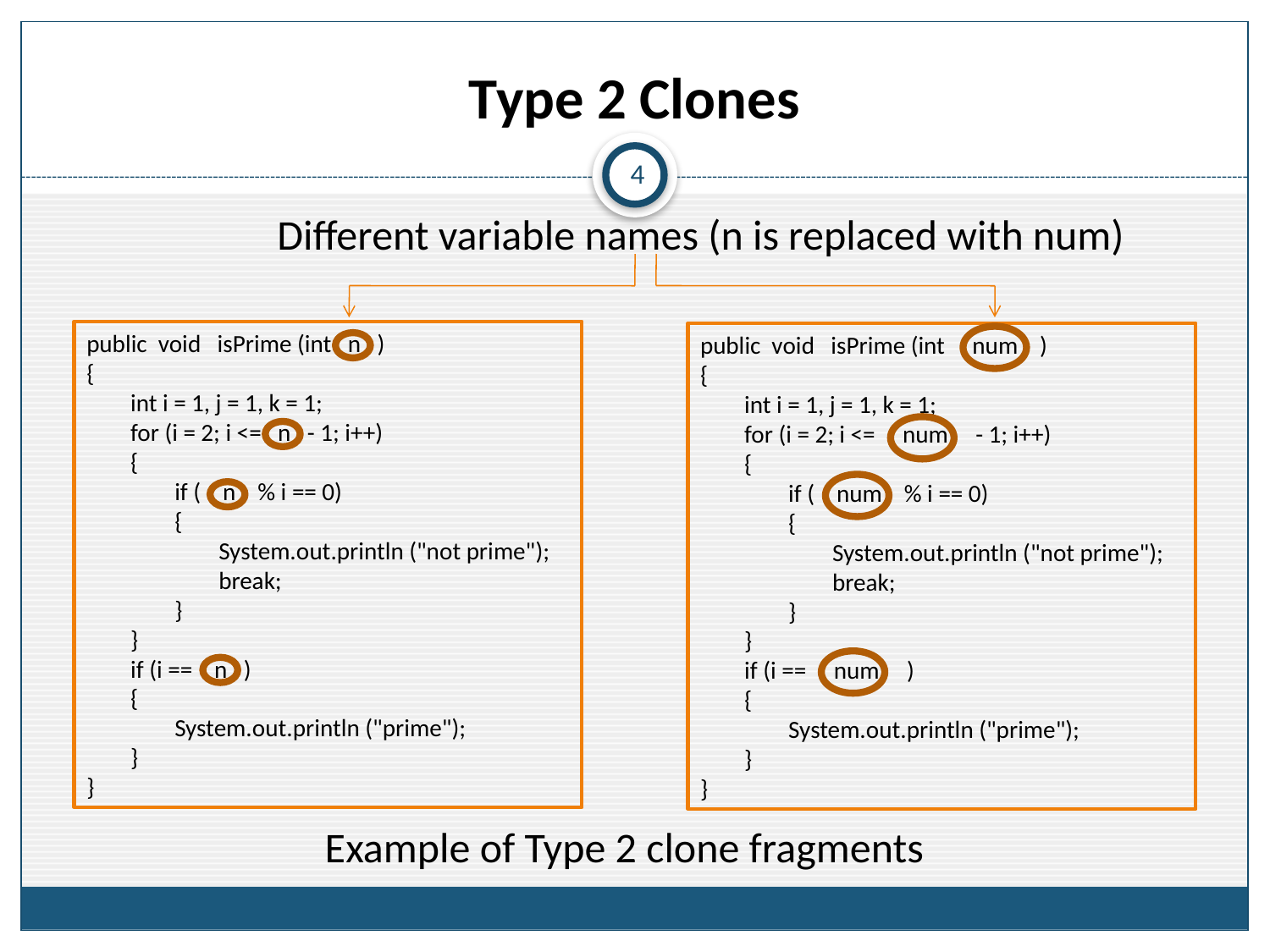

# Type 2 Clones
4
Different variable names (n is replaced with num)
public  void   isPrime (int   n   )
{
        int i = 1, j = 1, k = 1;
        for (i = 2; i <=   n   - 1; i++)
        {
                if (    n    % i == 0)
                {
                        System.out.println ("not prime");
                        break;
                }
        }
        if (i ==    n   )
        {
                System.out.println ("prime");
        }
}
public  void   isPrime (int     num    )
{
        int i = 1, j = 1, k = 1;
        for (i = 2; i <=     num     - 1; i++)
        {
                if (    num    % i == 0)
                {
                        System.out.println ("not prime");
                        break;
                }
        }
        if (i ==     num     )
        {
                System.out.println ("prime");
        }
}

Example of Type 2 clone fragments